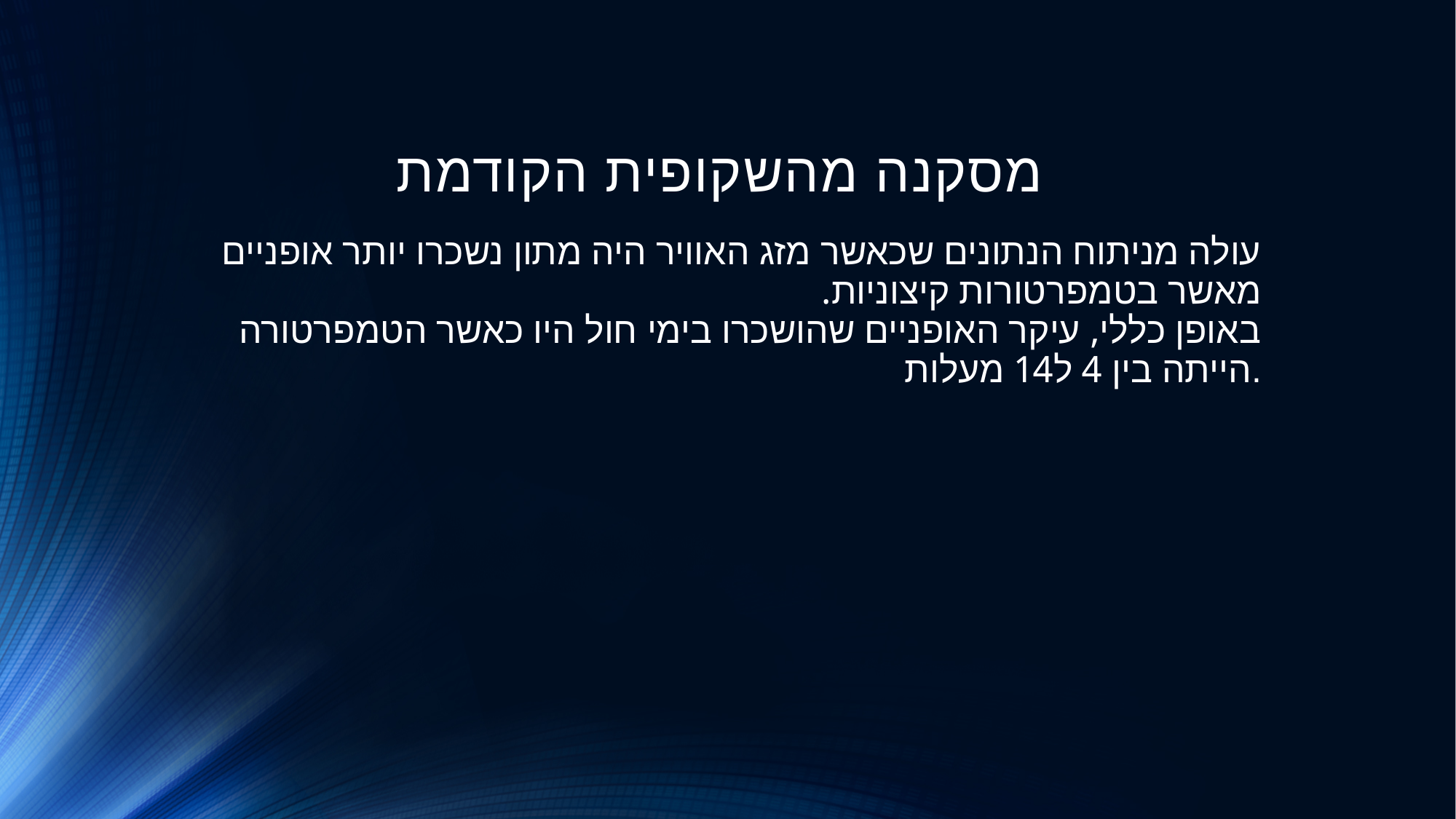

# מסקנה מהשקופית הקודמת
עולה מניתוח הנתונים שכאשר מזג האוויר היה מתון נשכרו יותר אופניים מאשר בטמפרטורות קיצוניות.
באופן כללי, עיקר האופניים שהושכרו בימי חול היו כאשר הטמפרטורה הייתה בין 4 ל14 מעלות.